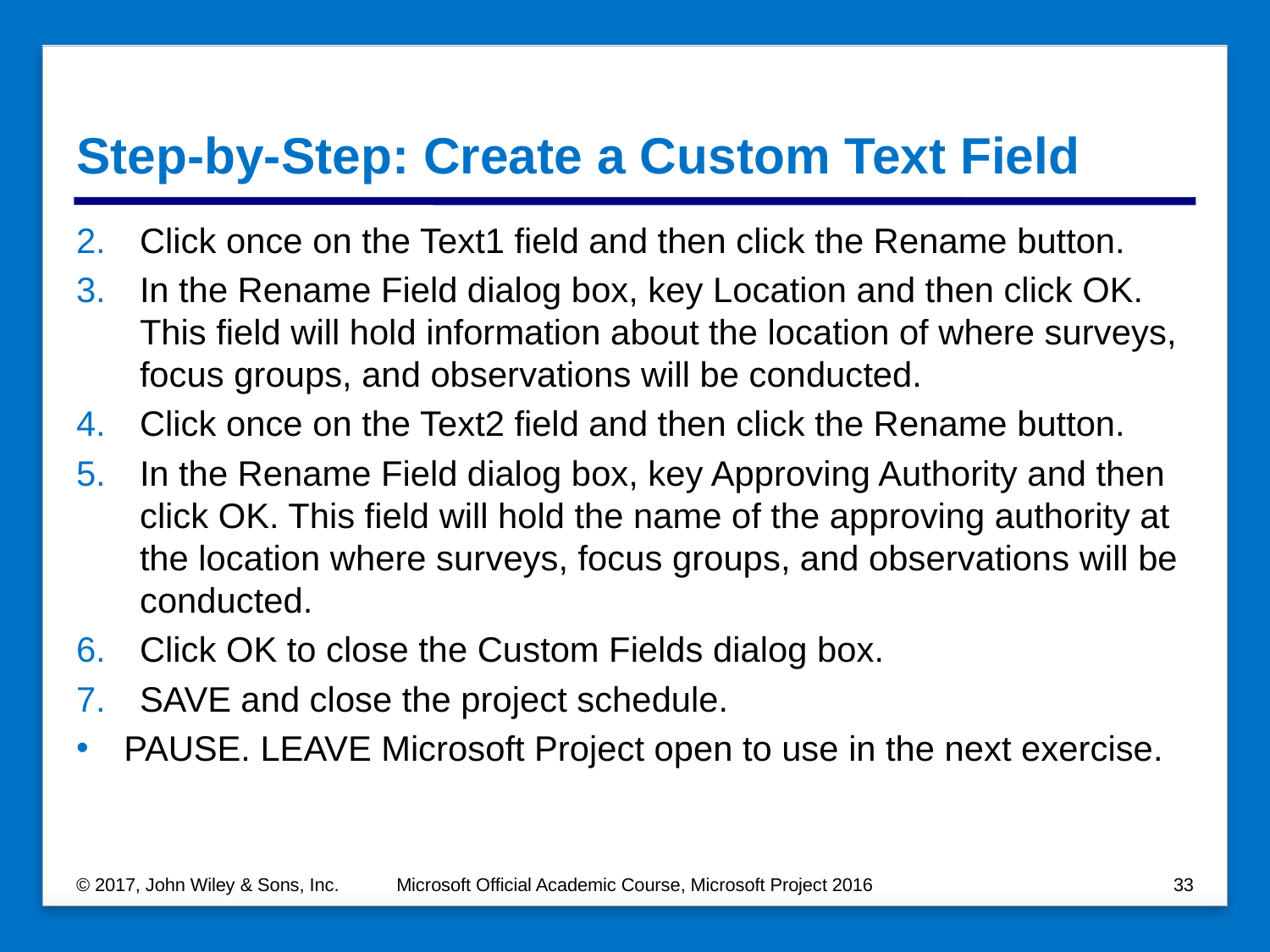

# Step-by-Step: Create a Custom Text Field
Click once on the Text1 field and then click the Rename button.
In the Rename Field dialog box, key Location and then click OK. This field will hold information about the location of where surveys, focus groups, and observations will be conducted.
Click once on the Text2 field and then click the Rename button.
In the Rename Field dialog box, key Approving Authority and then click OK. This field will hold the name of the approving authority at the location where surveys, focus groups, and observations will be conducted.
Click OK to close the Custom Fields dialog box.
SAVE and close the project schedule.
PAUSE. LEAVE Microsoft Project open to use in the next exercise.
© 2017, John Wiley & Sons, Inc.
Microsoft Official Academic Course, Microsoft Project 2016
33